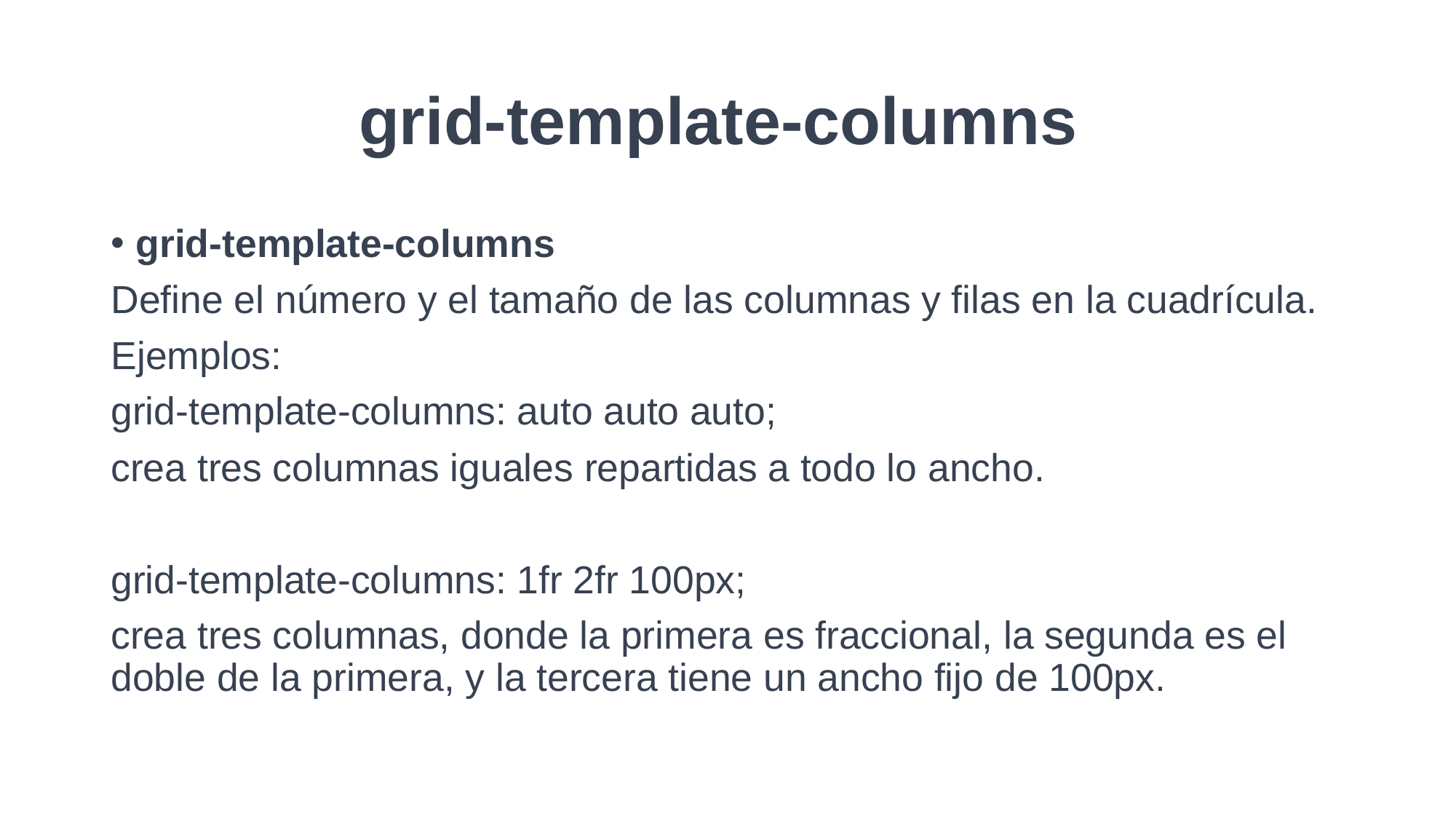

# grid-template-columns
grid-template-columns
Define el número y el tamaño de las columnas y filas en la cuadrícula.
Ejemplos:
grid-template-columns: auto auto auto;
crea tres columnas iguales repartidas a todo lo ancho.

grid-template-columns: 1fr 2fr 100px;
crea tres columnas, donde la primera es fraccional, la segunda es el doble de la primera, y la tercera tiene un ancho fijo de 100px.